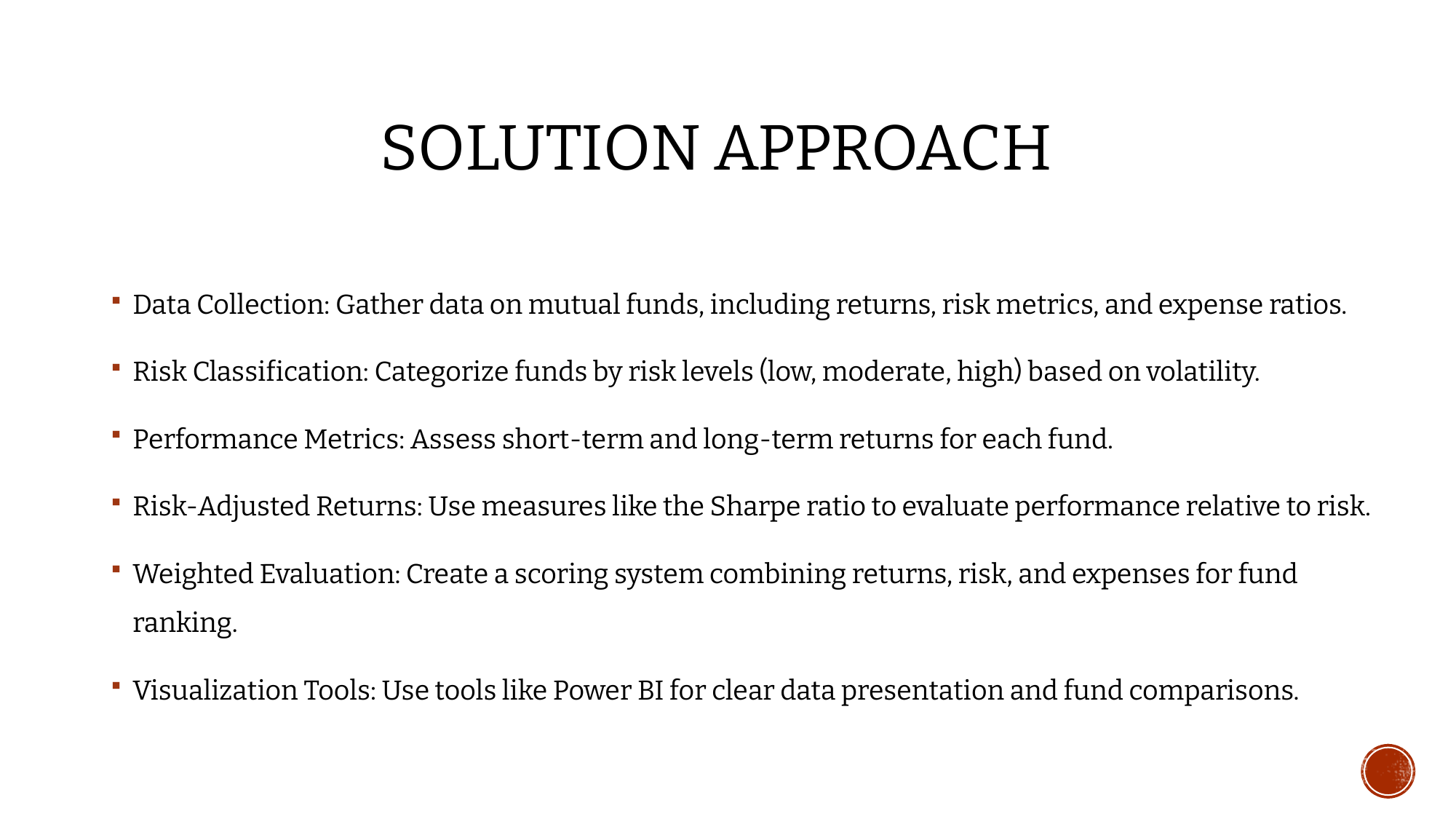

# Solution approach
Data Collection: Gather data on mutual funds, including returns, risk metrics, and expense ratios.
Risk Classification: Categorize funds by risk levels (low, moderate, high) based on volatility.
Performance Metrics: Assess short-term and long-term returns for each fund.
Risk-Adjusted Returns: Use measures like the Sharpe ratio to evaluate performance relative to risk.
Weighted Evaluation: Create a scoring system combining returns, risk, and expenses for fund ranking.
Visualization Tools: Use tools like Power BI for clear data presentation and fund comparisons.